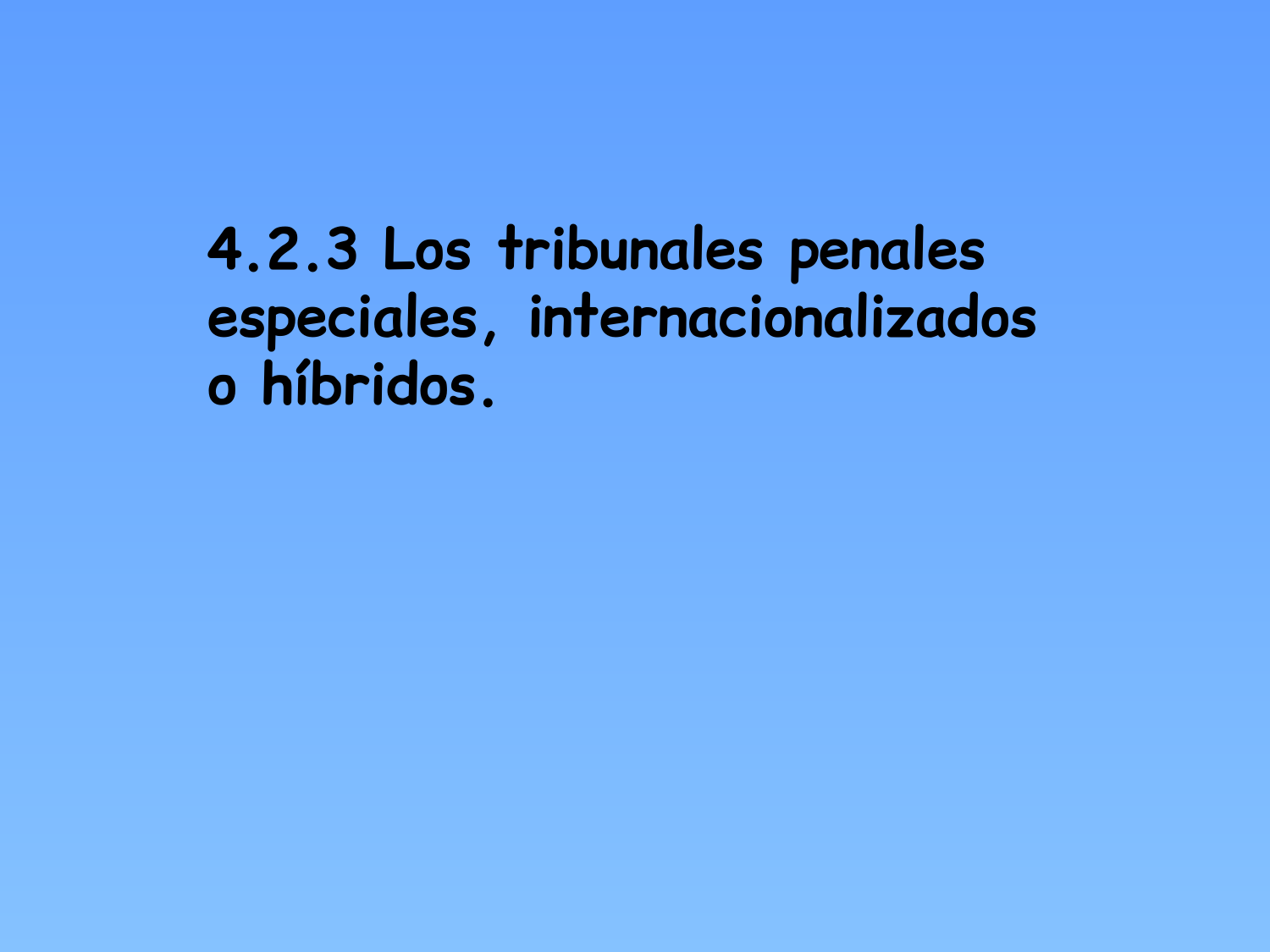

4.2.3 Los tribunales penales especiales, internacionalizados o híbridos.